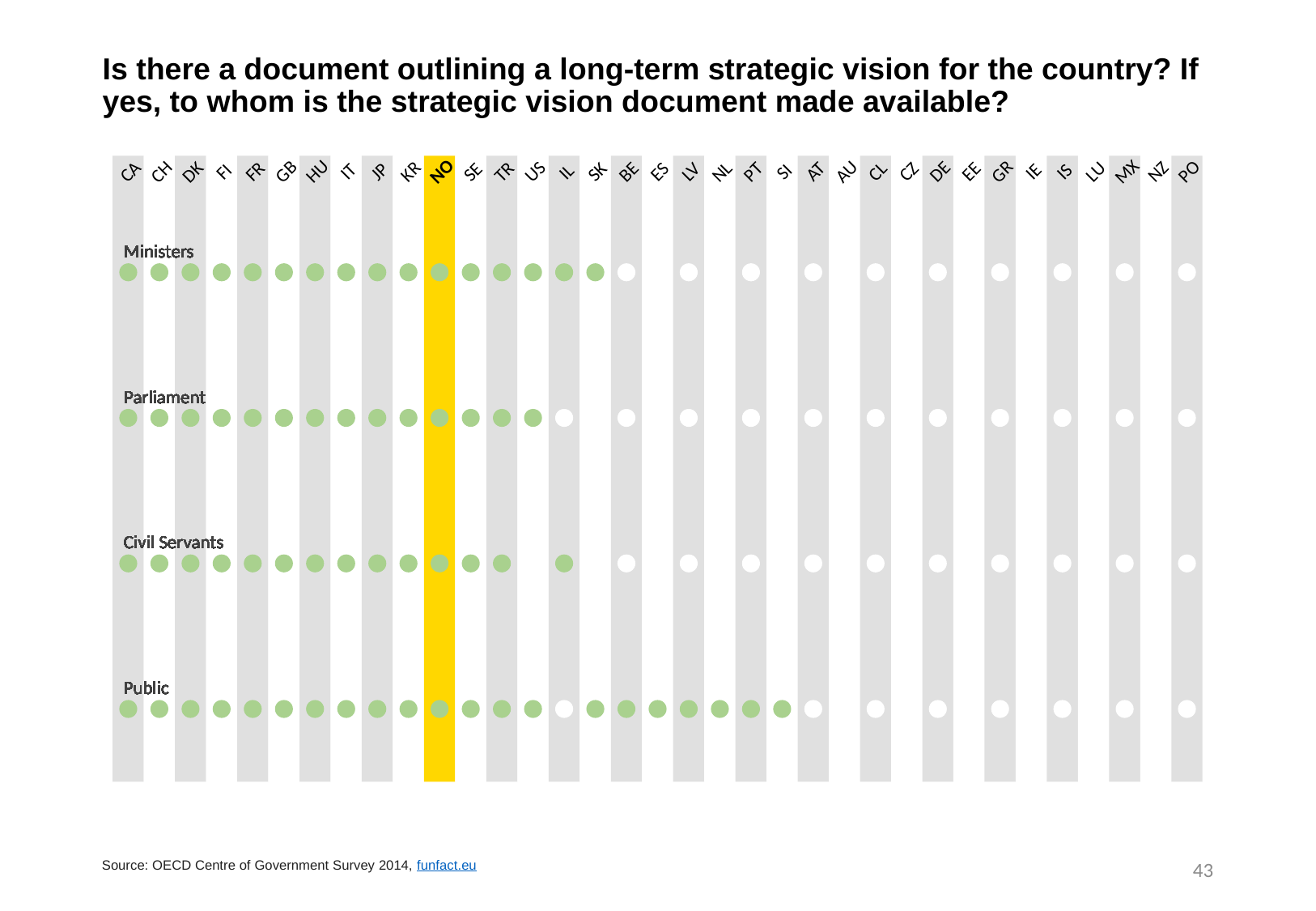

# Is there a document outlining a long-term strategic vision for the country? If yes, to whom is the strategic vision document made available?

NO
SE
US
SK
ES
SI
IS
PO
GB
GR
CA
CH
CL
CZ
HU
AU
LU
JP
DK
FI
IT
KR
IL
LV
NL
AT
IE
MX
NZ
FR
TR
PT
BE
DE
EE
Ministers
Ministers
Ministers
Ministers
Ministers
Ministers
Ministers
Ministers
Ministers
Ministers
Ministers
Ministers
Ministers
Ministers
Ministers
Ministers
Ministers
Ministers
Ministers
Ministers
Ministers
Ministers
Ministers
Ministers
Ministers
Ministers
Ministers
Ministers
Ministers
Ministers
Ministers
Ministers
Ministers
Ministers
Ministers

Parliament
Parliament
Parliament
Parliament
Parliament
Parliament
Parliament
Parliament
Parliament
Parliament
Parliament
Parliament
Parliament
Parliament
Parliament
Parliament
Parliament
Parliament
Parliament
Parliament
Parliament
Parliament
Parliament
Parliament
Parliament
Parliament
Parliament
Parliament
Parliament
Parliament
Parliament
Parliament
Parliament
Parliament
Parliament

Civil Servants
Civil Servants
Civil Servants
Civil Servants
Civil Servants
Civil Servants
Civil Servants
Civil Servants
Civil Servants
Civil Servants
Civil Servants
Civil Servants
Civil Servants
Civil Servants
Civil Servants
Civil Servants
Civil Servants
Civil Servants
Civil Servants
Civil Servants
Civil Servants
Civil Servants
Civil Servants
Civil Servants
Civil Servants
Civil Servants
Civil Servants
Civil Servants
Civil Servants
Civil Servants
Civil Servants
Civil Servants
Civil Servants
Civil Servants
Civil Servants

Public
Public
Public
Public
Public
Public
Public
Public
Public
Public
Public
Public
Public
Public
Public
Public
Public
Public
Public
Public
Public
Public
Public
Public
Public
Public
Public
Public
Public
Public
Public
Public
Public
Public
Public

43